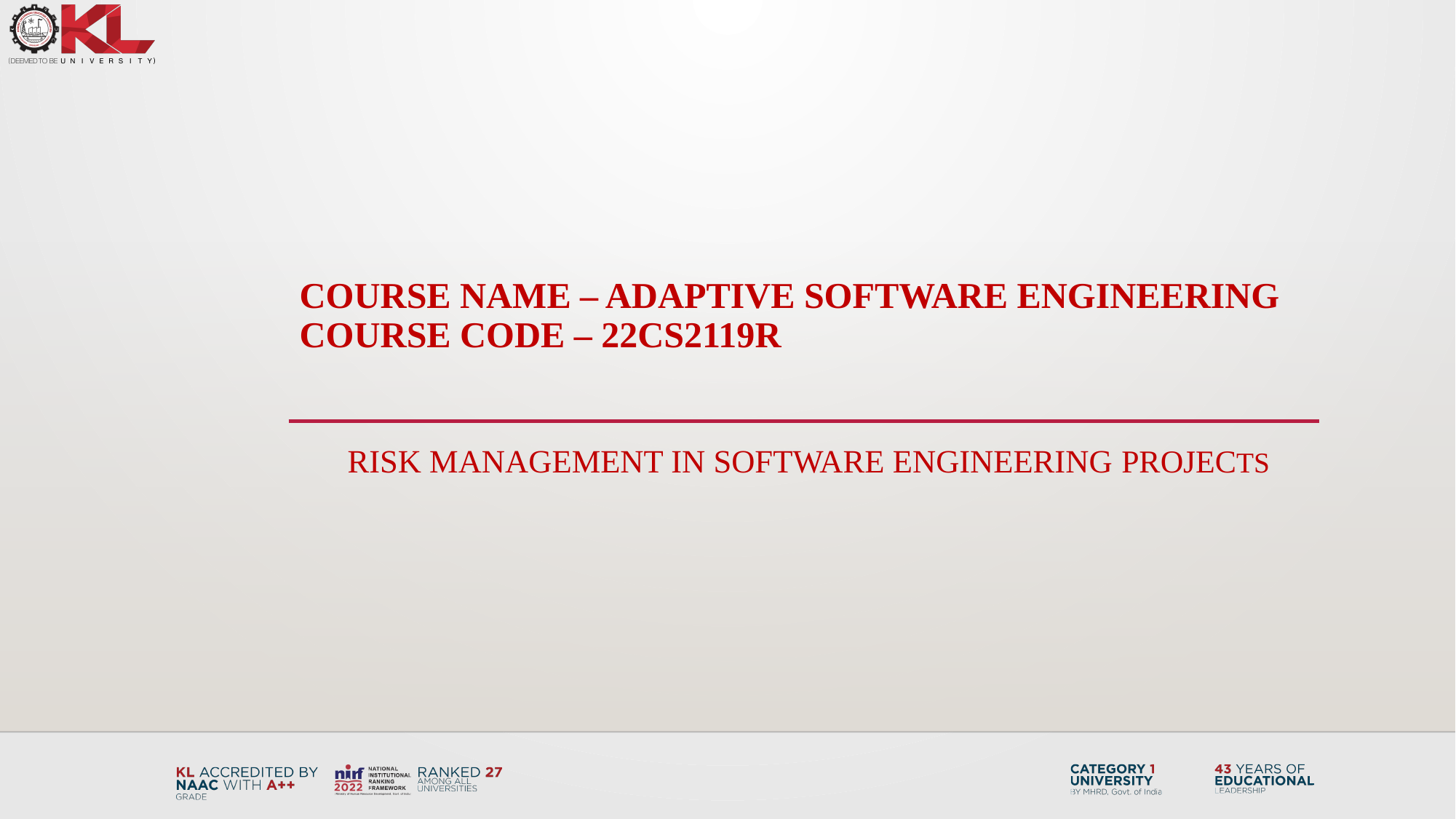

# COURSE NAME – ADAPTIVE Software Engineering COURSE CODE – 22CS2119R
        RISK MANAGEMENT IN SOFTWARE ENGINEERING PROJECTS